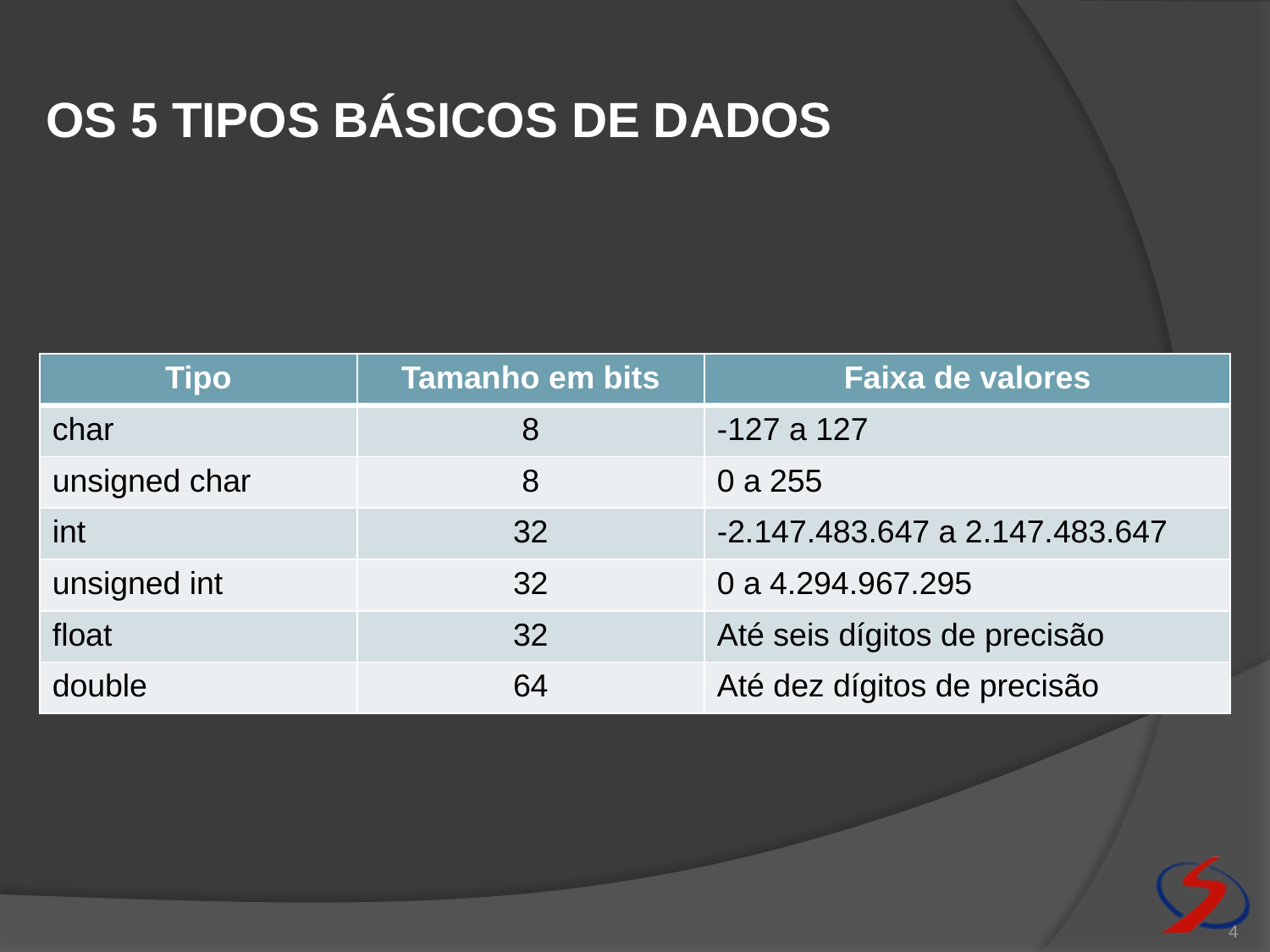

# Os 5 tipos básicos de dados
| Tipo | Tamanho em bits | Faixa de valores |
| --- | --- | --- |
| char | 8 | -127 a 127 |
| unsigned char | 8 | 0 a 255 |
| int | 32 | -2.147.483.647 a 2.147.483.647 |
| unsigned int | 32 | 0 a 4.294.967.295 |
| float | 32 | Até seis dígitos de precisão |
| double | 64 | Até dez dígitos de precisão |
4